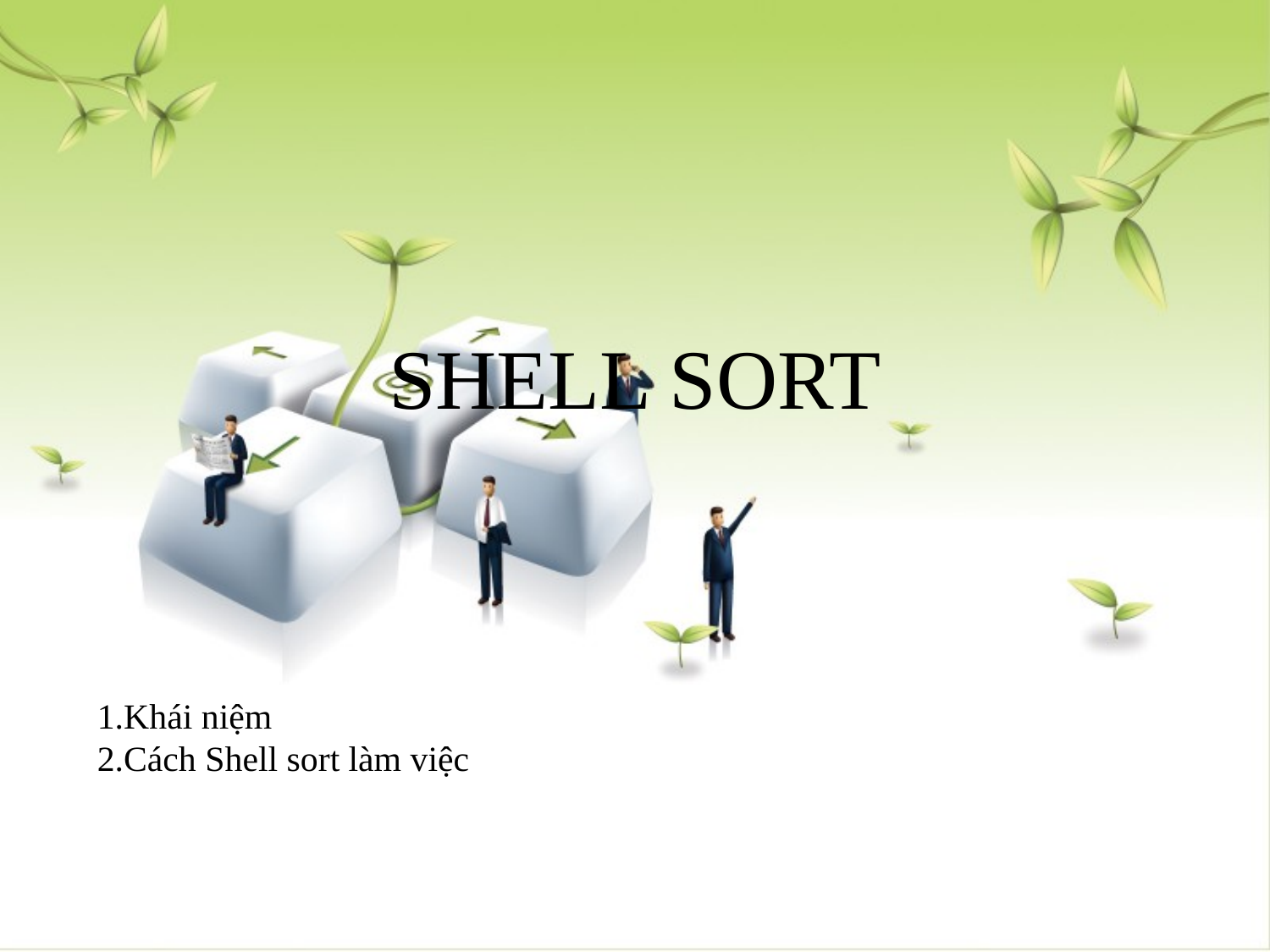

# SHELL SORT
1.Khái niệm
2.Cách Shell sort làm việc